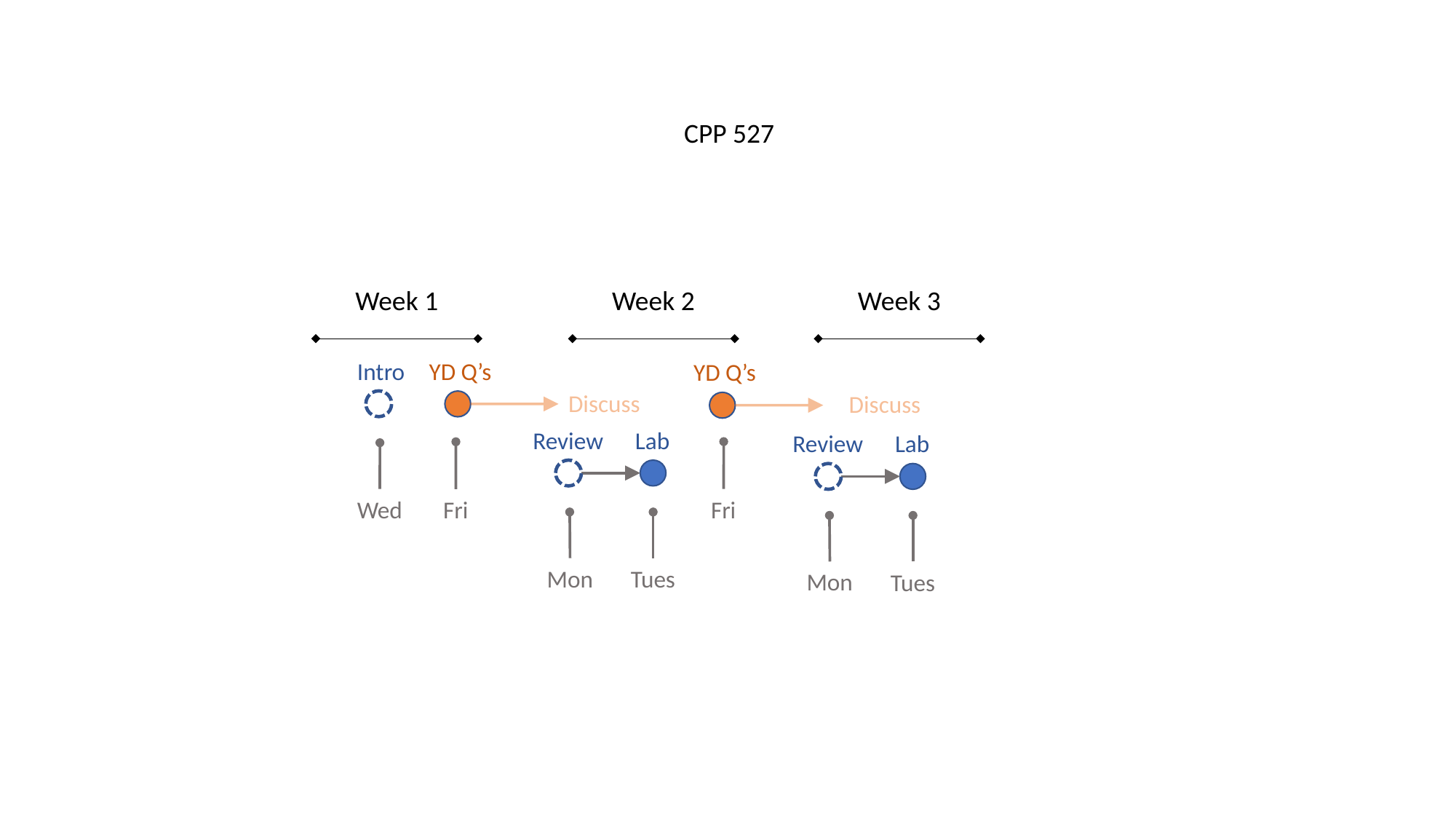

CPP 527
Week 1
Week 2
Week 3
Intro
YD Q’s
YD Q’s
Discuss
Discuss

Review
Lab

Mon
Tues
Review
Lab

Mon
Tues
Wed
Fri
Fri